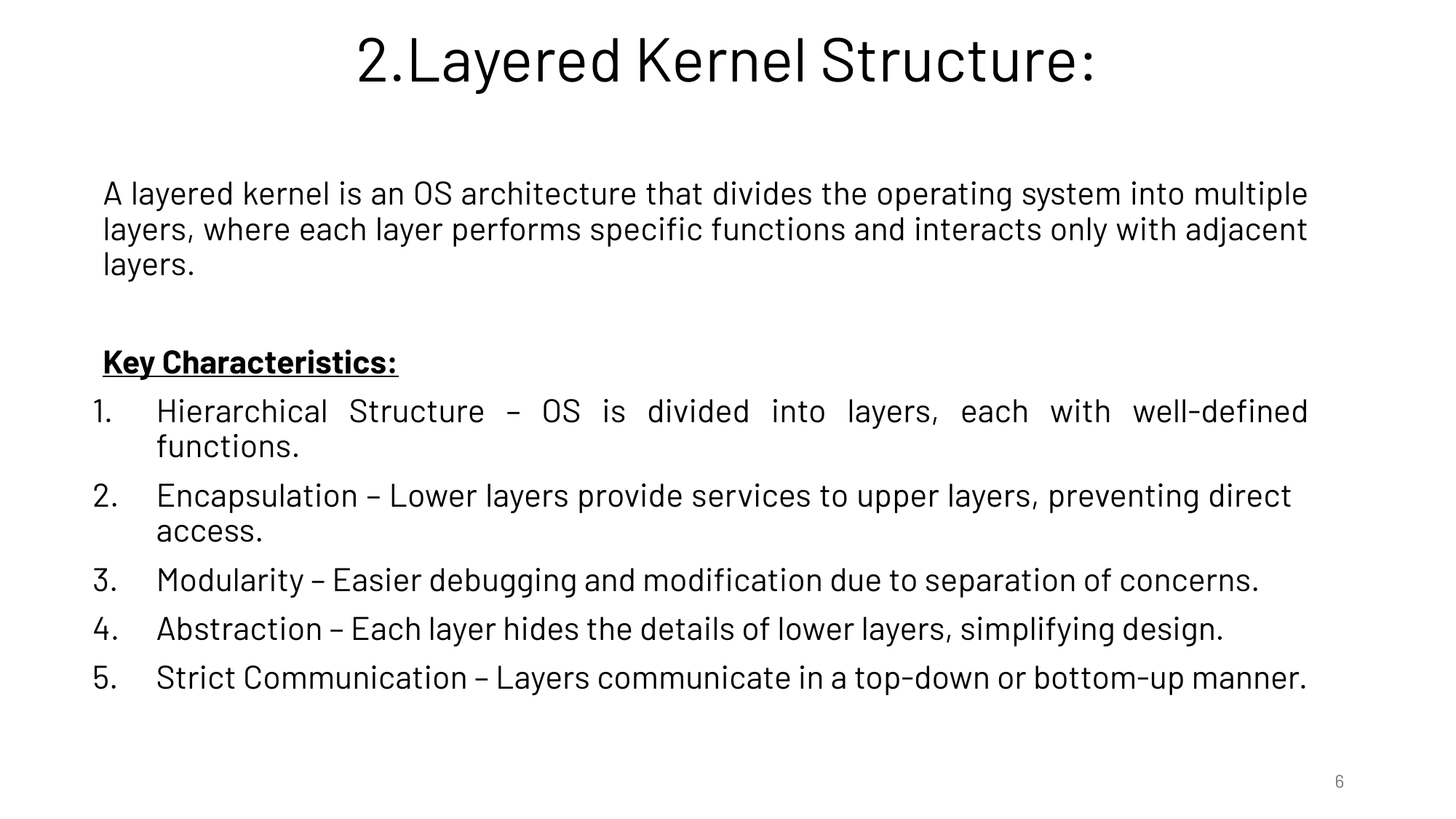

# 2.Layered Kernel Structure:
A layered kernel is an OS architecture that divides the operating system into multiple layers, where each layer performs specific functions and interacts only with adjacent layers.

Key Characteristics:
Hierarchical Structure – OS is divided into layers, each with well-defined functions.
Encapsulation – Lower layers provide services to upper layers, preventing direct   access.
Modularity – Easier debugging and modification due to separation of concerns.
Abstraction – Each layer hides the details of lower layers, simplifying design.
Strict Communication – Layers communicate in a top-down or bottom-up manner.
6